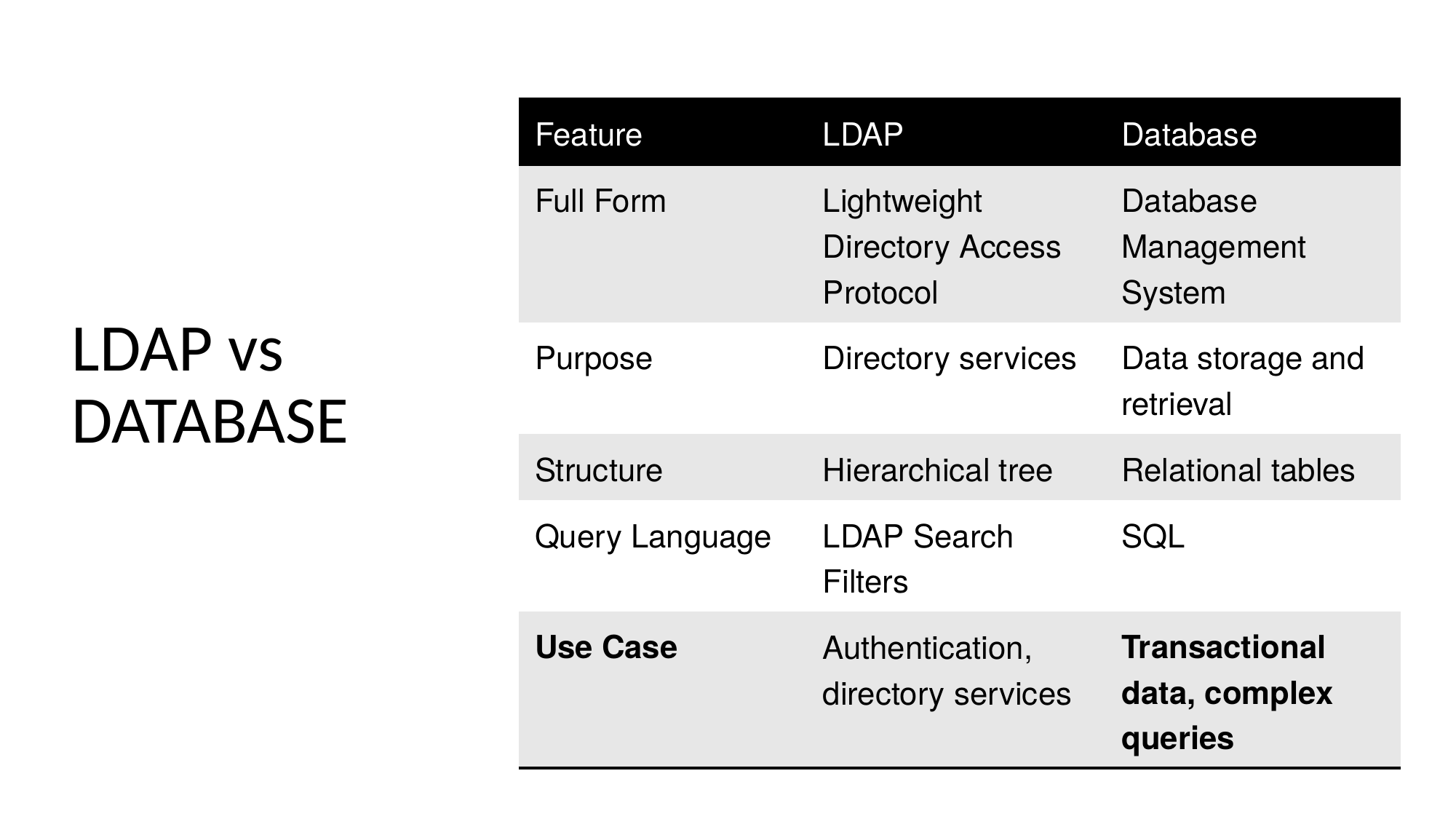

| Feature | LDAP | Database |
| --- | --- | --- |
| Full Form | Lightweight Directory Access Protocol | Database Management System |
| Purpose | Directory services | Data storage and retrieval |
| Structure | Hierarchical tree | Relational tables |
| Query Language | LDAP Search Filters | SQL |
| Use Case | Authentication, directory services | Transactional data, complex queries |
LDAP vs DATABASE